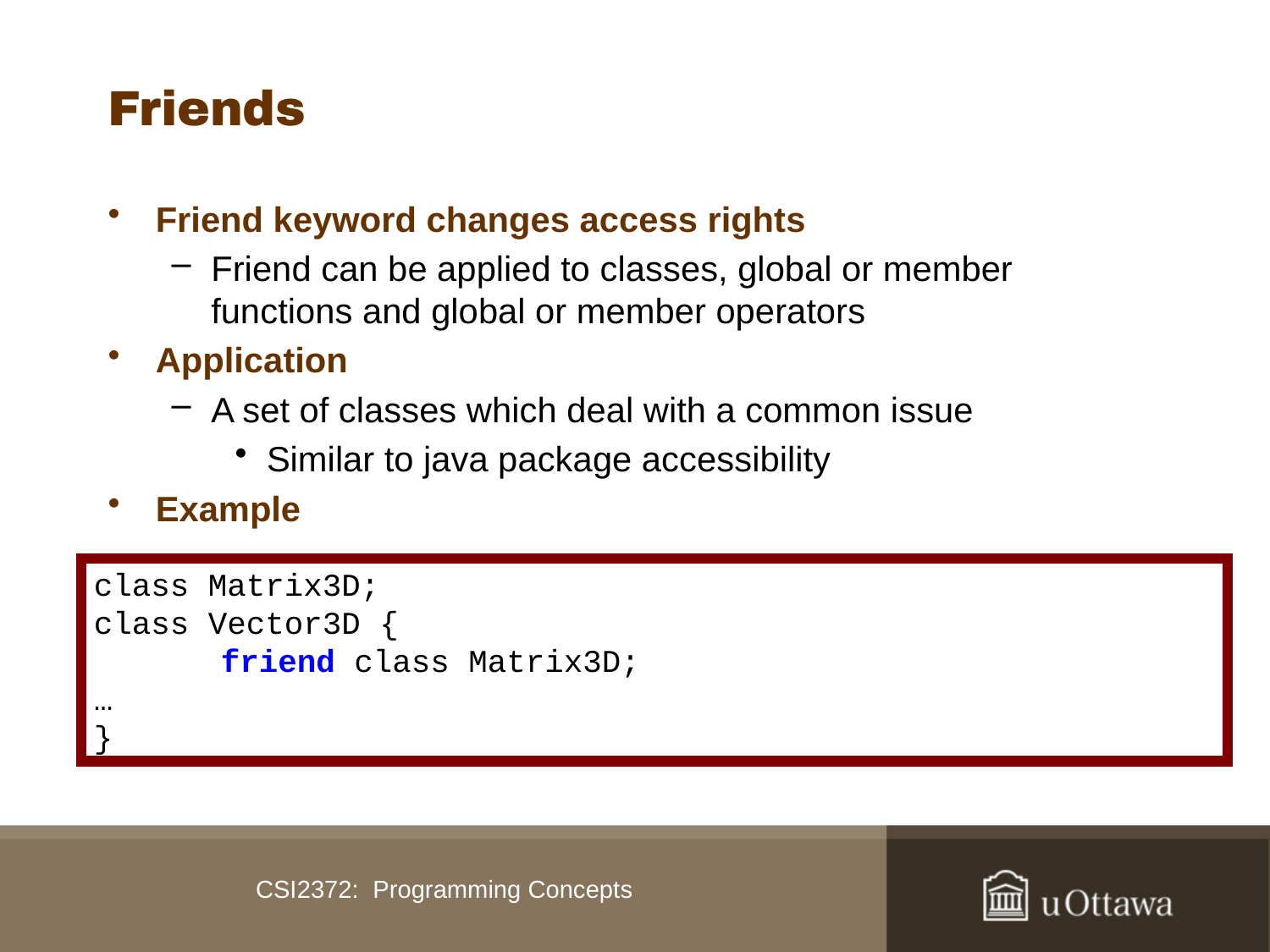

# Friends
Friend keyword changes access rights
Friend can be applied to classes, global or member functions and global or member operators
Application
A set of classes which deal with a common issue
Similar to java package accessibility
Example
class Matrix3D;
class Vector3D {
	friend class Matrix3D;
…
}
CSI2372:  Programming Concepts